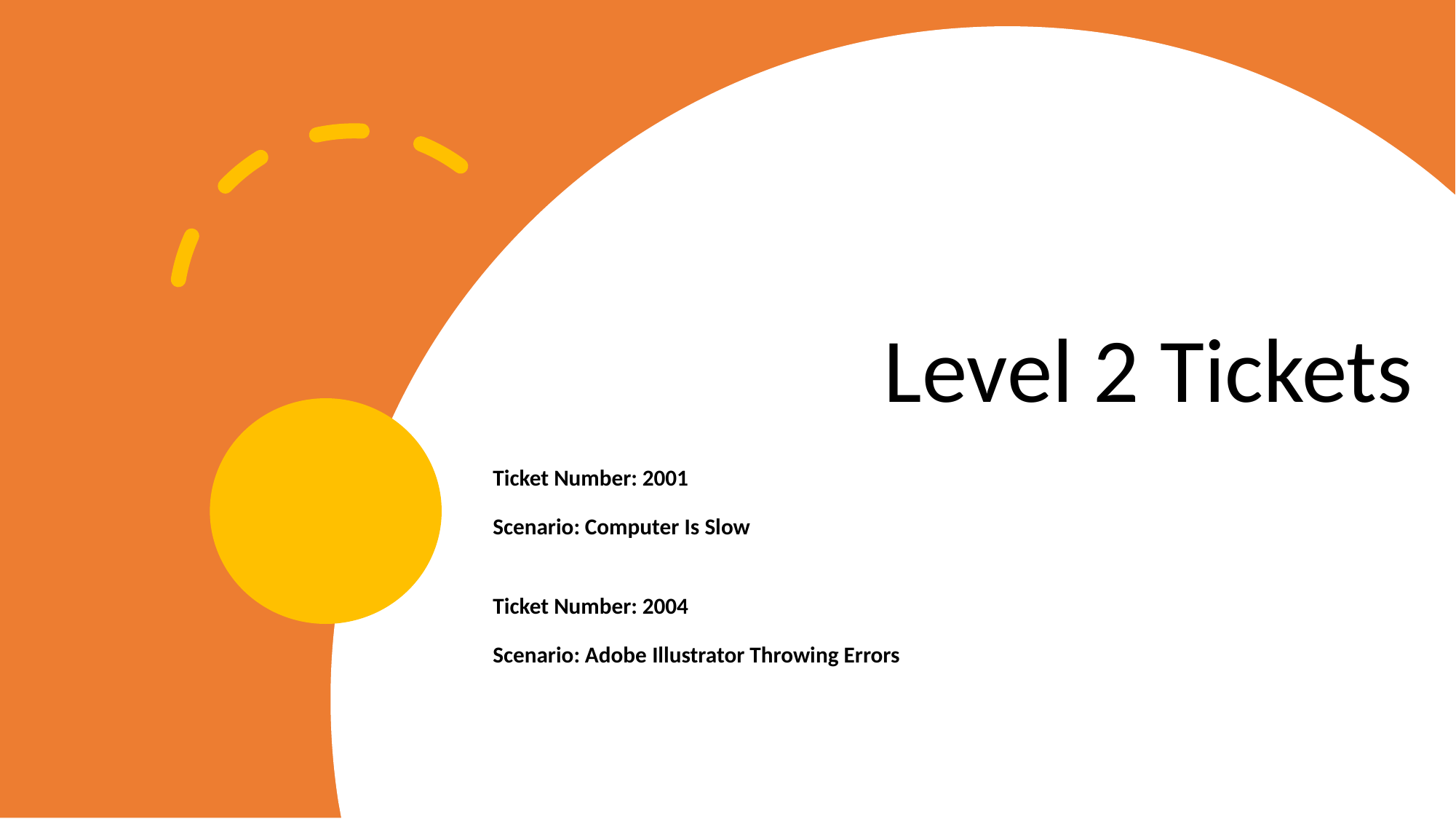

# Level 2 Tickets

Ticket Number: 2001
Scenario: Computer Is Slow

Ticket Number: 2004
Scenario: Adobe Illustrator Throwing Errors